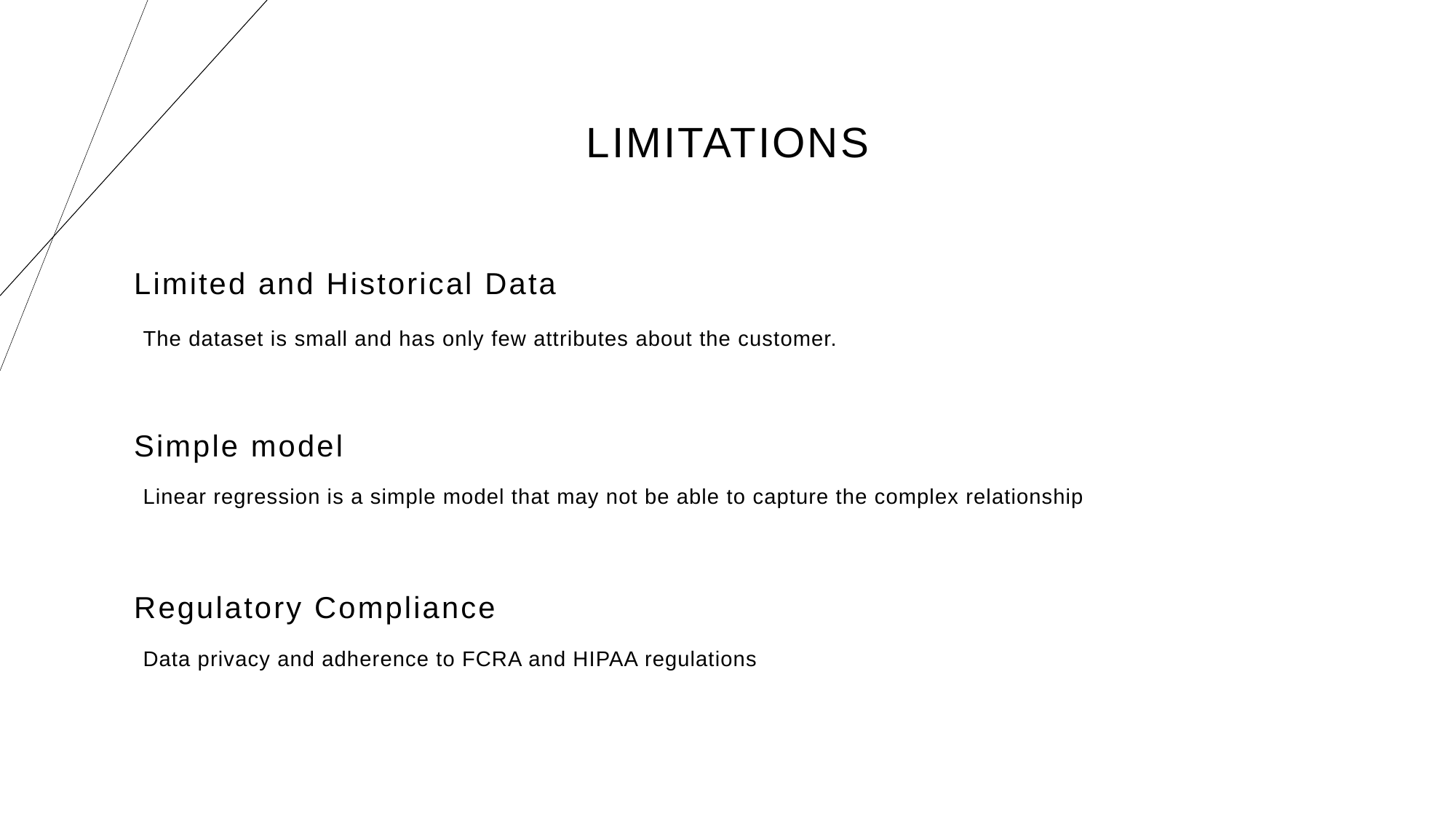

# LIMITATIONS
Limited and Historical Data
The dataset is small and has only few attributes about the customer.
Simple model
Linear regression is a simple model that may not be able to capture the complex relationship
Regulatory Compliance
Data privacy and adherence to FCRA and HIPAA regulations